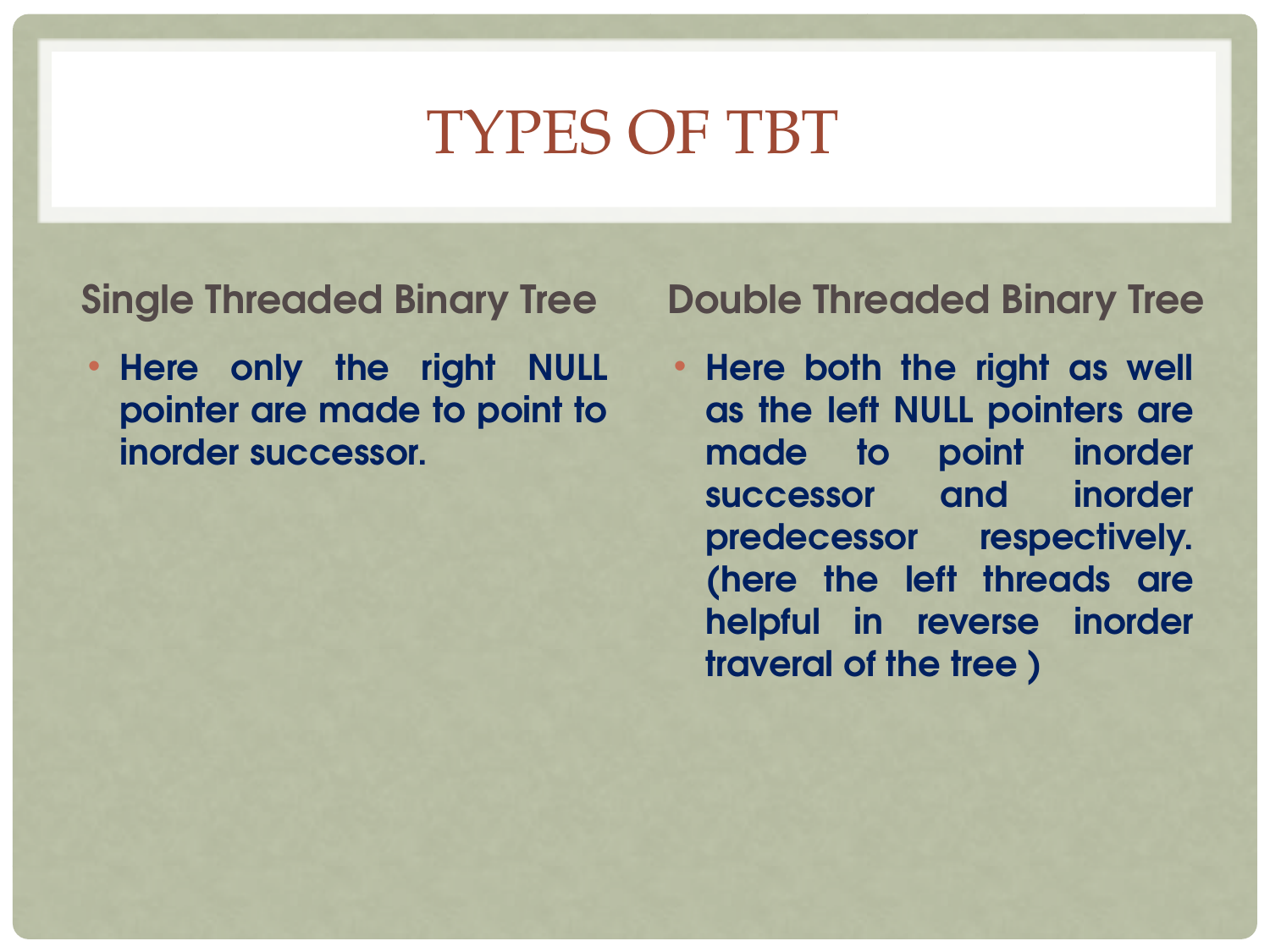

# TYPES OF TBT
Single Threaded Binary Tree
Double Threaded Binary Tree
Here only the right NULL pointer are made to point to inorder successor.

Here both the right as well as the left NULL pointers are made to point inorder successor and inorder predecessor respectively. (here the left threads are helpful in reverse inorder traveral of the tree )